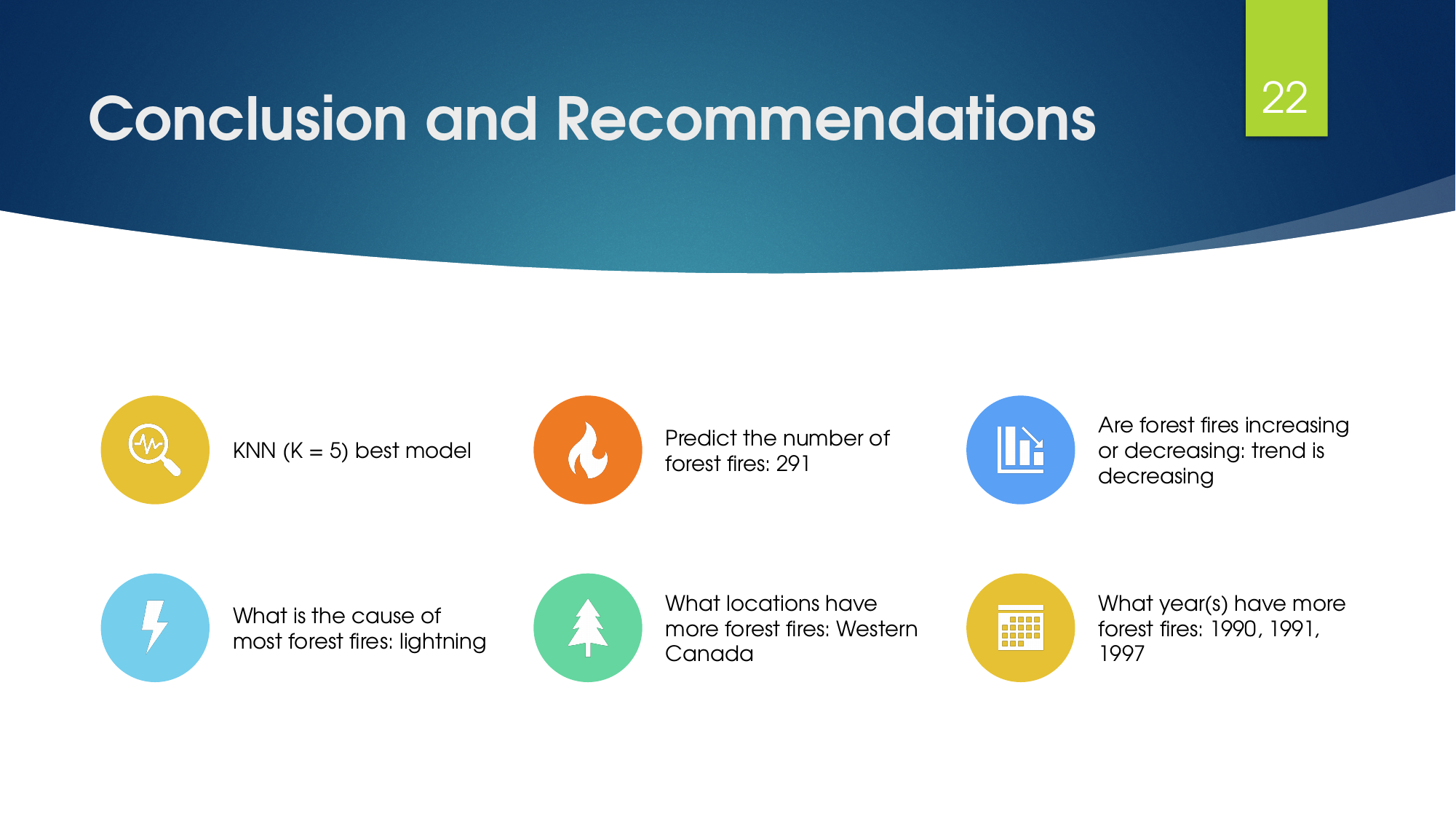

22
# Conclusion and Recommendations

KNN (K = 5) best model
Predict the number of forest fires: 291
Are forest fires increasing or decreasing: trend is decreasing
What is the cause of most forest fires: lightning
What locations have more forest fires: Western Canada
What year(s) have more forest fires: 1990, 1991, 1997